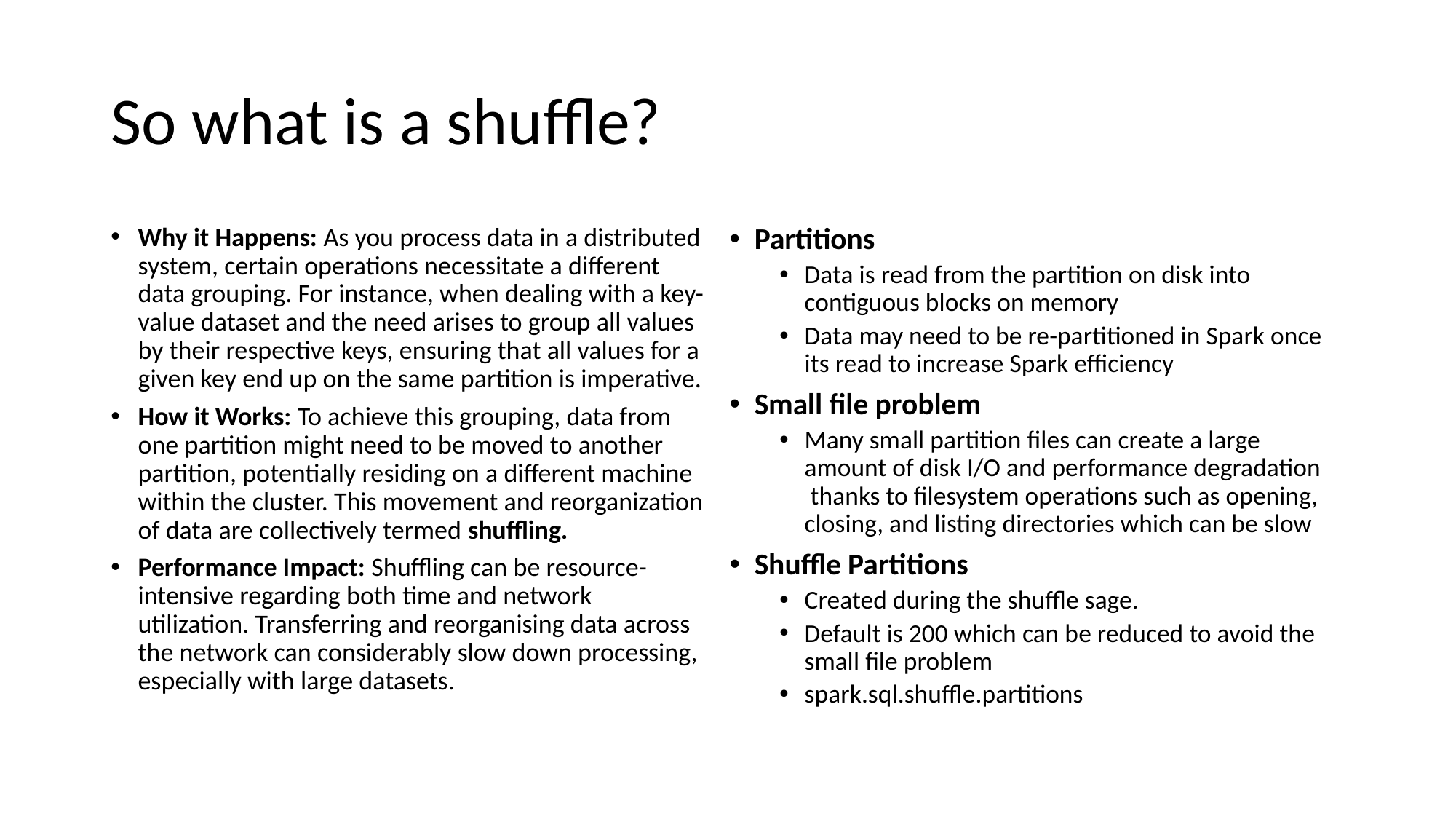

# So what is a shuffle?
Why it Happens: As you process data in a distributed system, certain operations necessitate a different data grouping. For instance, when dealing with a key-value dataset and the need arises to group all values by their respective keys, ensuring that all values for a given key end up on the same partition is imperative.
How it Works: To achieve this grouping, data from one partition might need to be moved to another partition, potentially residing on a different machine within the cluster. This movement and reorganization of data are collectively termed shuffling.
Performance Impact: Shuffling can be resource-intensive regarding both time and network utilization. Transferring and reorganising data across the network can considerably slow down processing, especially with large datasets.

Partitions
Data is read from the partition on disk into contiguous blocks on memory
Data may need to be re-partitioned in Spark once its read to increase Spark efficiency
Small file problem
Many small partition files can create a large amount of disk I/O and performance degradation  thanks to filesystem operations such as opening, closing, and listing directories which can be slow
Shuffle Partitions
Created during the shuffle sage.
Default is 200 which can be reduced to avoid the small file problem
spark.sql.shuffle.partitions